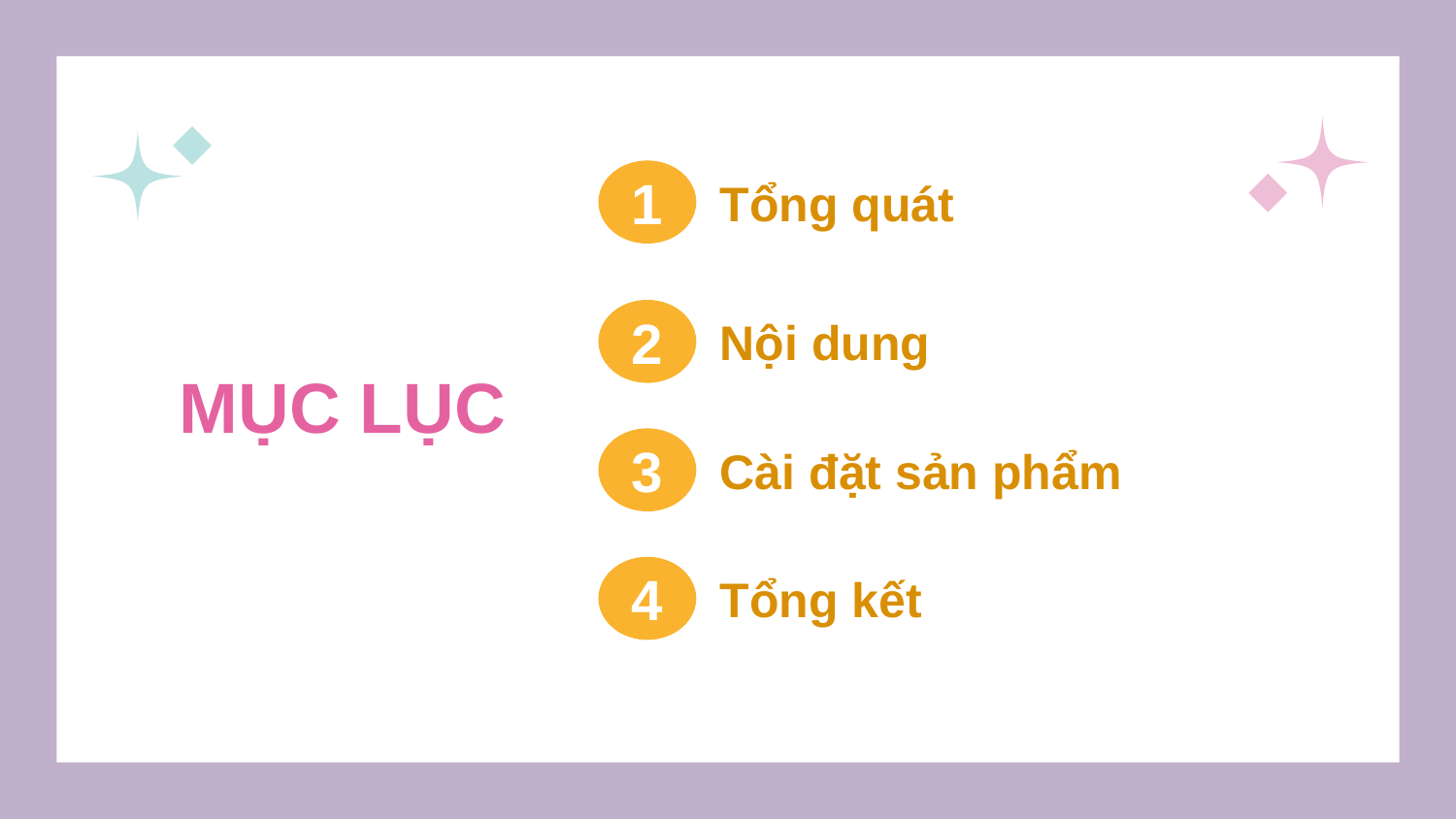

1
Tổng quát

2
Nội dung
# MỤC LỤC

3
Cài đặt sản phẩm

4
Tổng kết